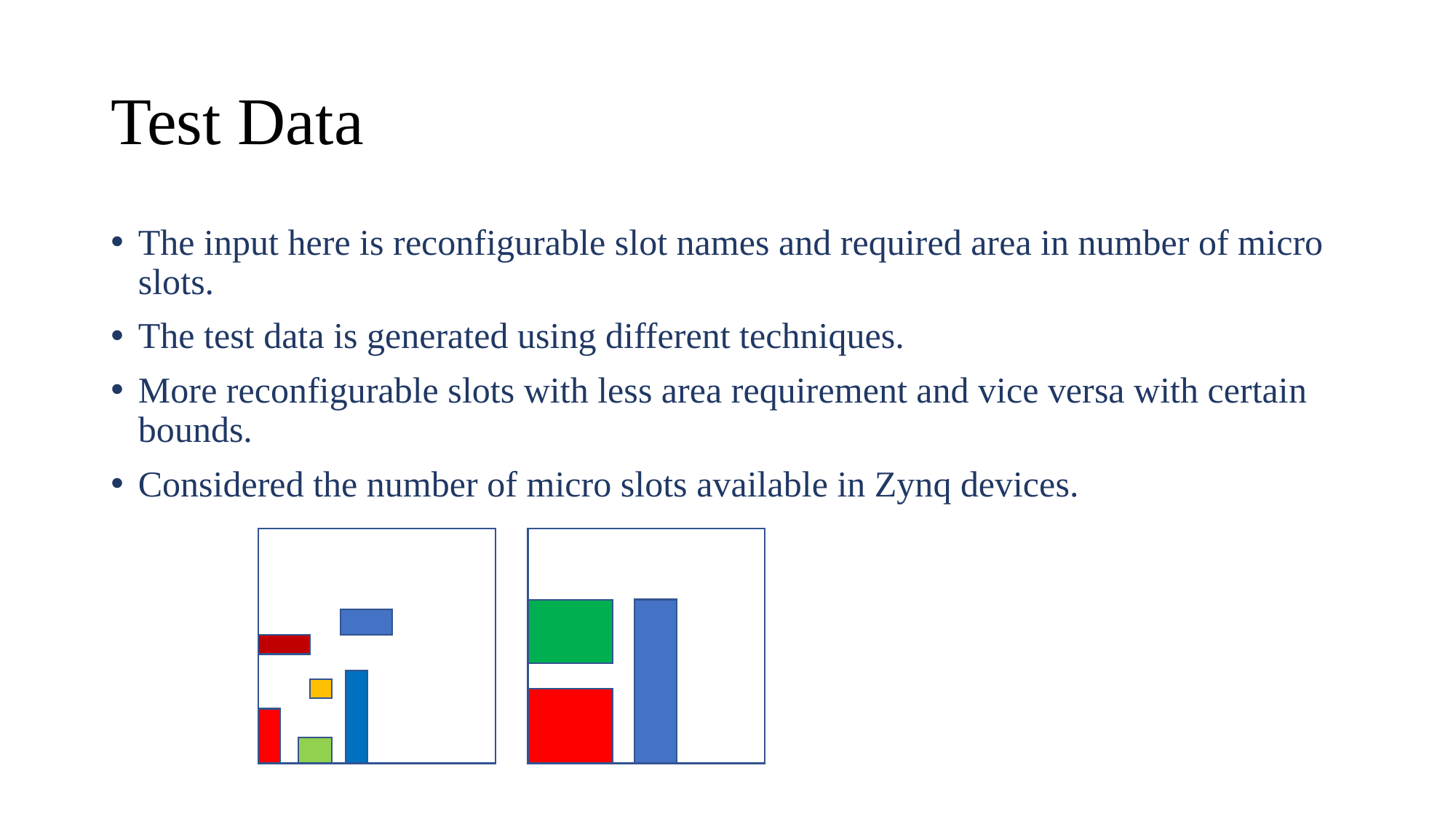

# Test Data
The input here is reconfigurable slot names and required area in number of micro slots.
The test data is generated using different techniques.
More reconfigurable slots with less area requirement and vice versa with certain bounds.
Considered the number of micro slots available in Zynq devices.